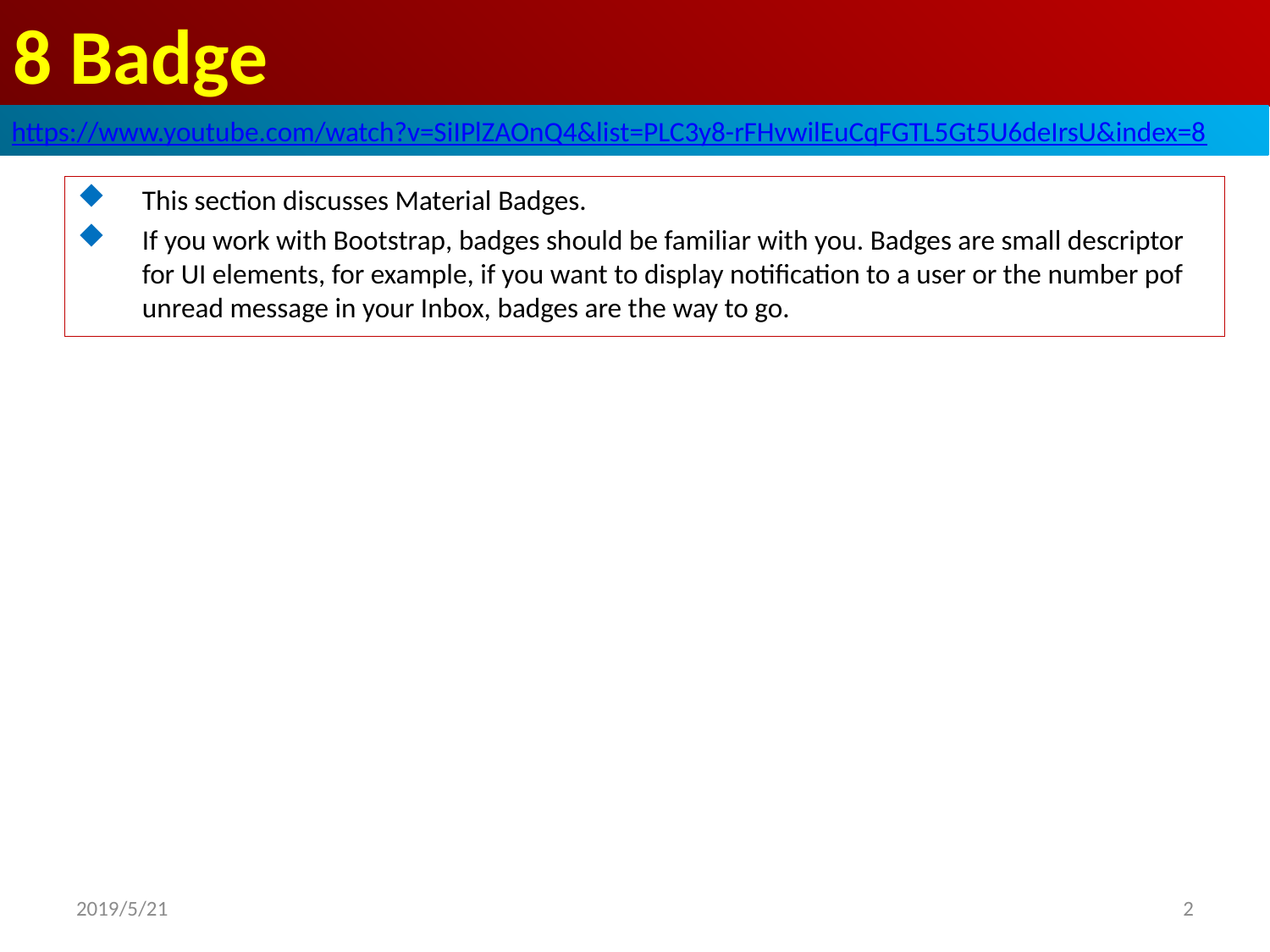

# 8 Badge
https://www.youtube.com/watch?v=SiIPlZAOnQ4&list=PLC3y8-rFHvwilEuCqFGTL5Gt5U6deIrsU&index=8
This section discusses Material Badges.
If you work with Bootstrap, badges should be familiar with you. Badges are small descriptor for UI elements, for example, if you want to display notification to a user or the number pof unread message in your Inbox, badges are the way to go.
2
2019/5/21